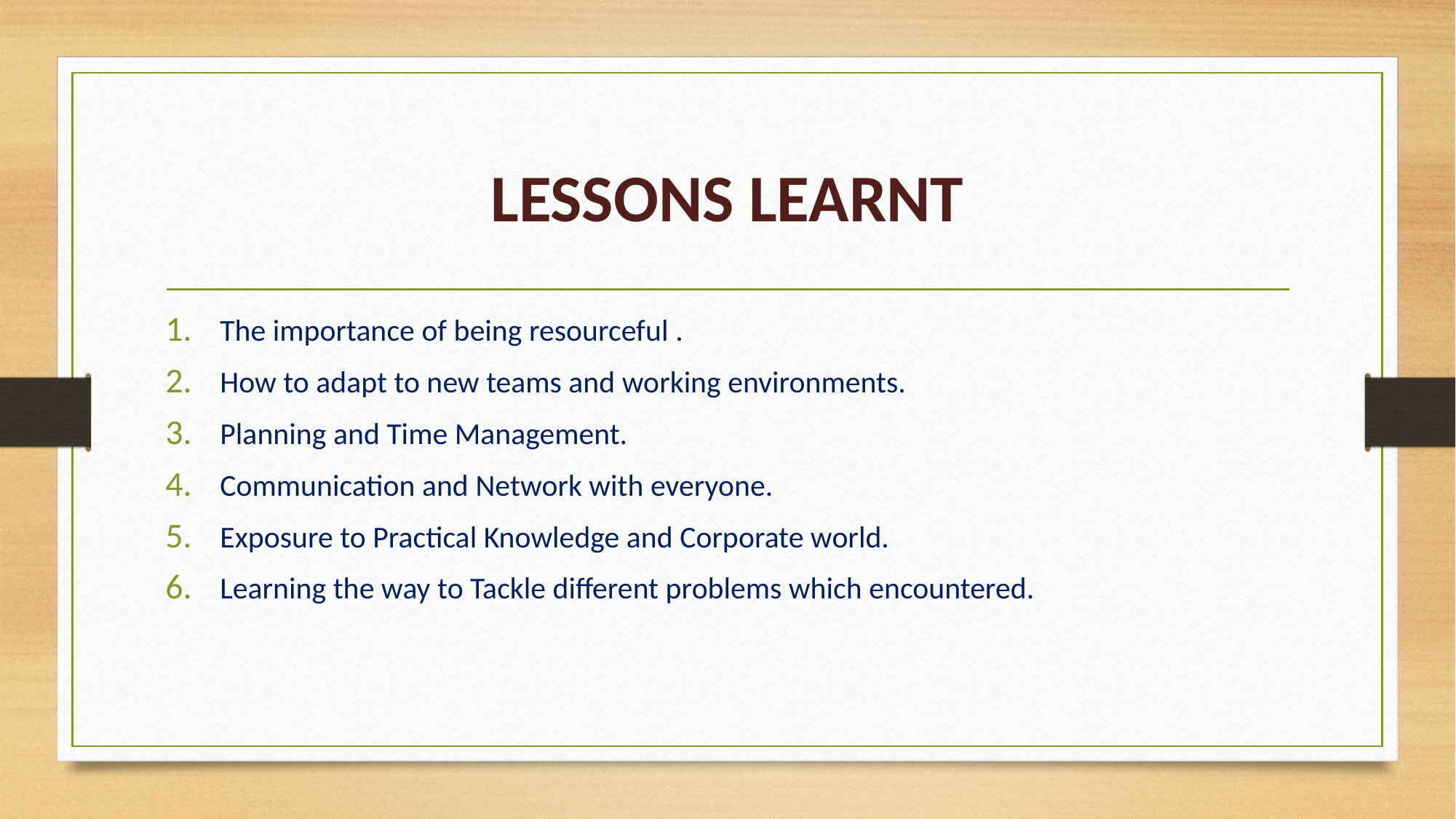

# LESSONS LEARNT
The importance of being resourceful .
How to adapt to new teams and working environments.
Planning and Time Management.
Communication and Network with everyone.
Exposure to Practical Knowledge and Corporate world.
Learning the way to Tackle different problems which encountered.